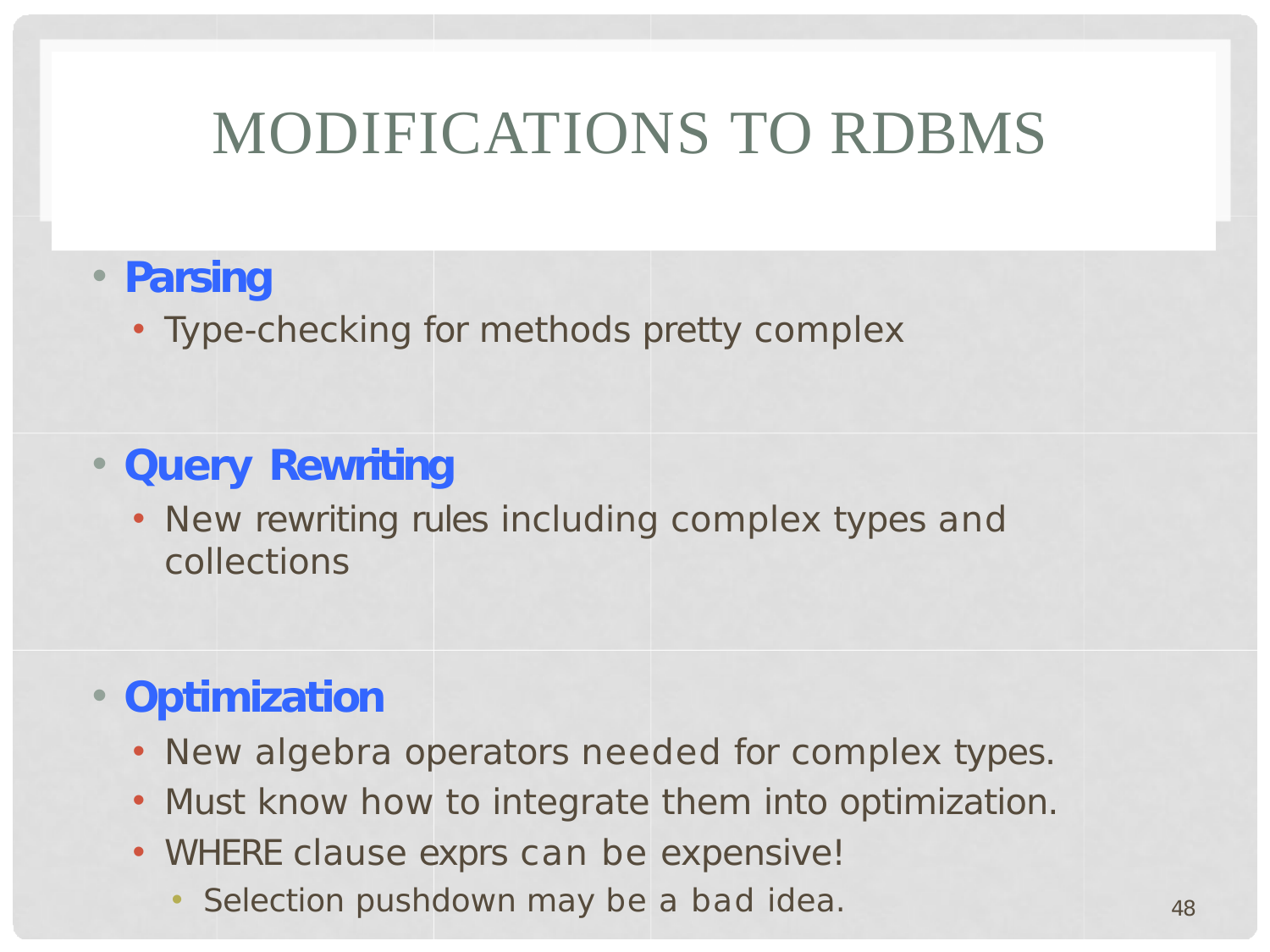

# MODIFICATIONS TO RDBMS
Parsing
Type-checking for methods pretty complex

Query Rewriting
New rewriting rules including complex types and collections

Optimization
New algebra operators needed for complex types.
Must know how to integrate them into optimization.
WHERE clause exprs can be expensive!
Selection pushdown may be a bad idea.
48